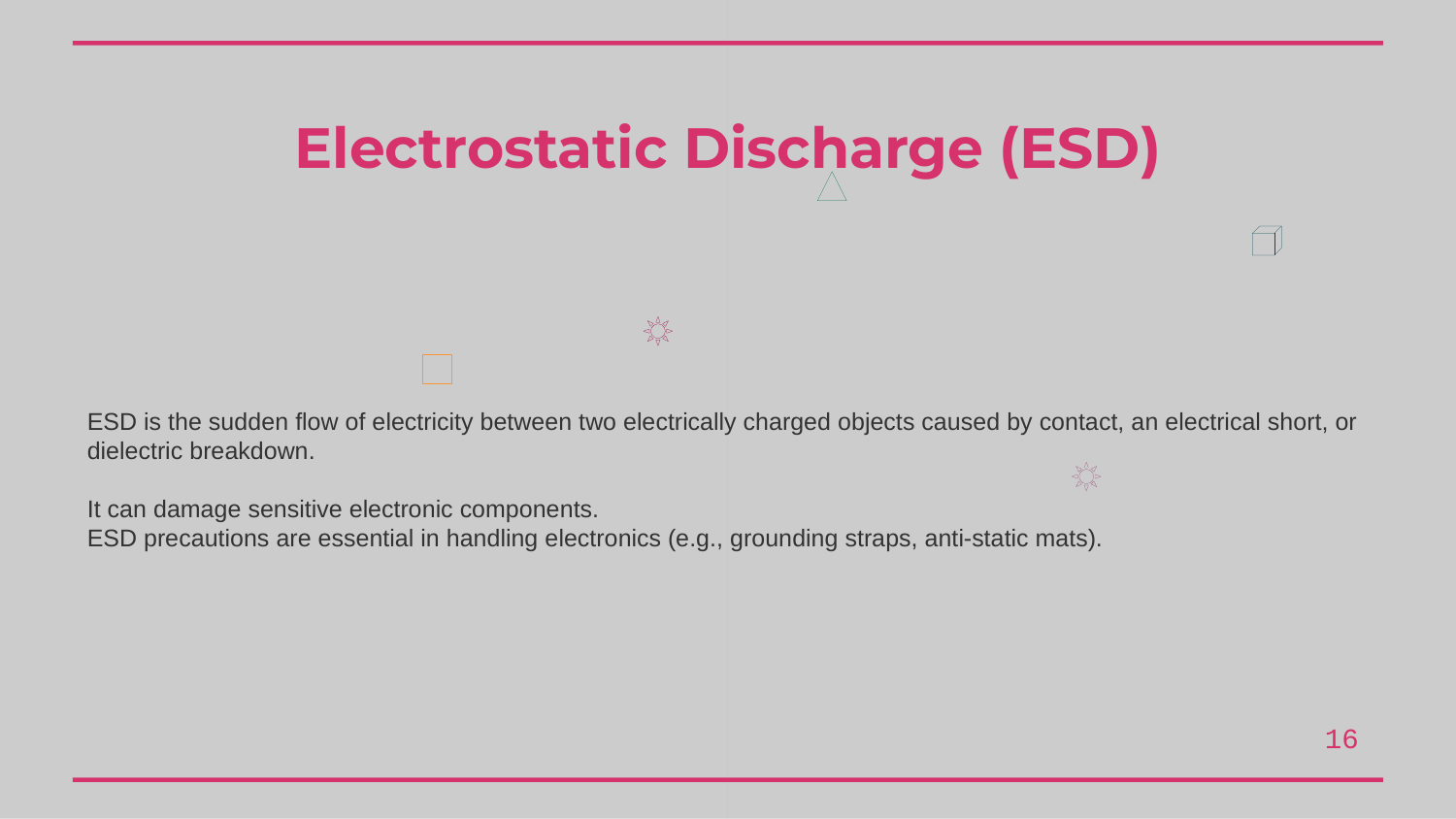

Electrostatic Discharge (ESD)

ESD is the sudden flow of electricity between two electrically charged objects caused by contact, an electrical short, or dielectric breakdown.

It can damage sensitive electronic components.
ESD precautions are essential in handling electronics (e.g., grounding straps, anti-static mats).

16